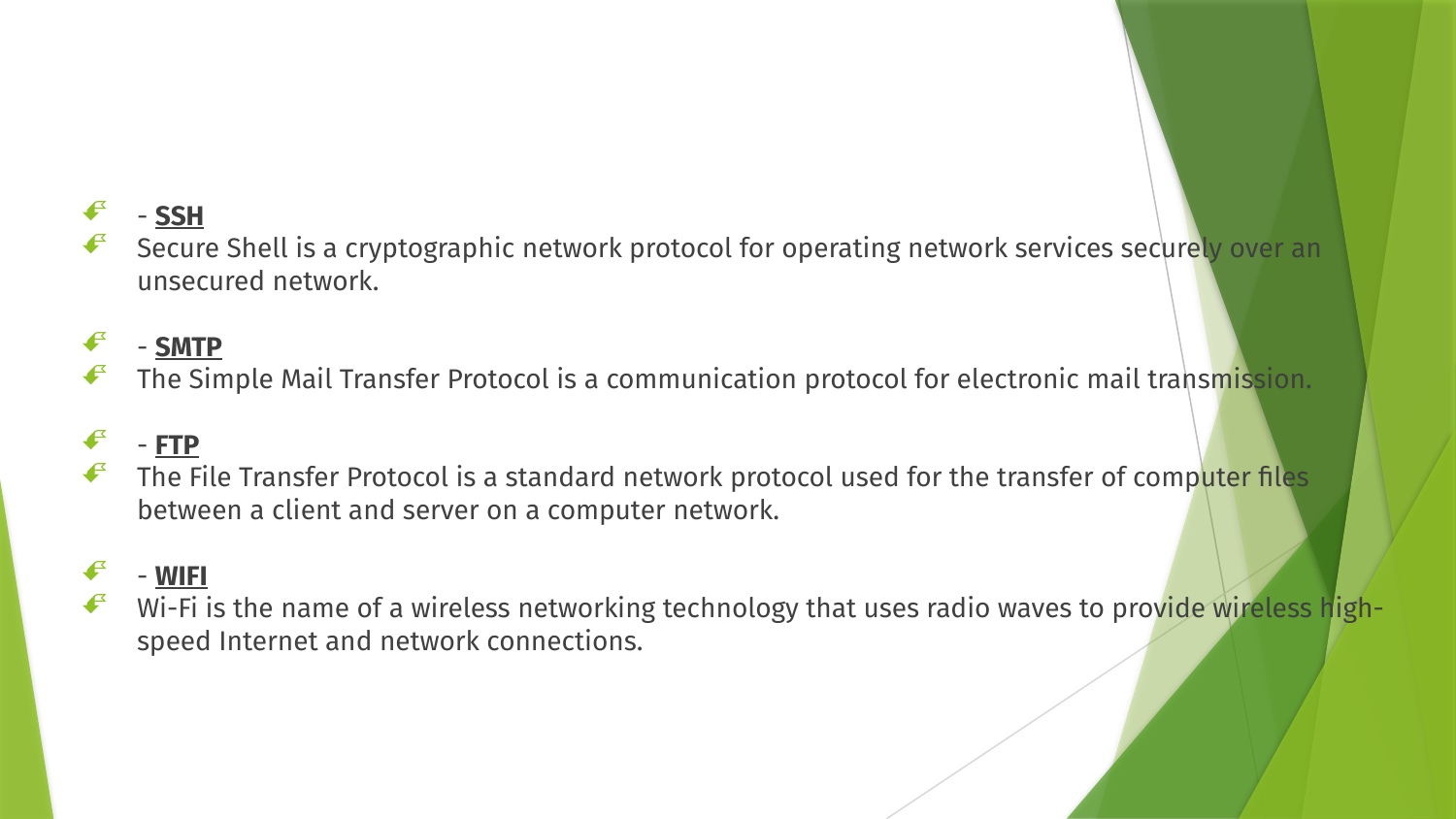

- SSH
Secure Shell is a cryptographic network protocol for operating network services securely over an unsecured network.

- SMTP
The Simple Mail Transfer Protocol is a communication protocol for electronic mail transmission.

- FTP
The File Transfer Protocol is a standard network protocol used for the transfer of computer files between a client and server on a computer network.

- WIFI
Wi-Fi is the name of a wireless networking technology that uses radio waves to provide wireless high-speed Internet and network connections.